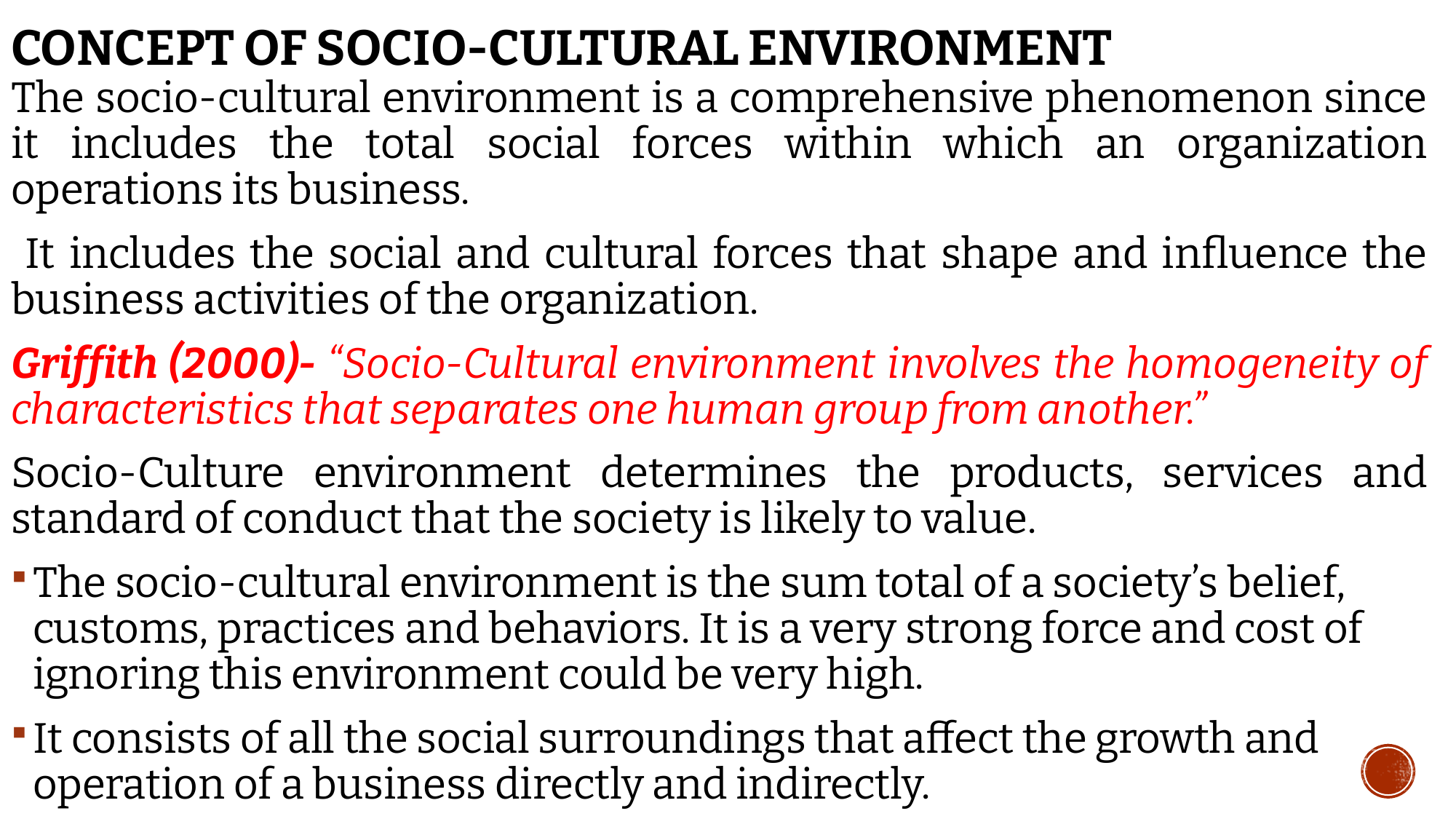

# CONCEPT OF SOCIO-CULTURAL ENVIRONMENT
The socio-cultural environment is a comprehensive phenomenon since it includes the total social forces within which an organization operations its business.
 It includes the social and cultural forces that shape and influence the business activities of the organization.
Griffith (2000)- “Socio-Cultural environment involves the homogeneity of characteristics that separates one human group from another.”
Socio-Culture environment determines the products, services and standard of conduct that the society is likely to value.
The socio-cultural environment is the sum total of a society’s belief, customs, practices and behaviors. It is a very strong force and cost of ignoring this environment could be very high.
It consists of all the social surroundings that affect the growth and operation of a business directly and indirectly.